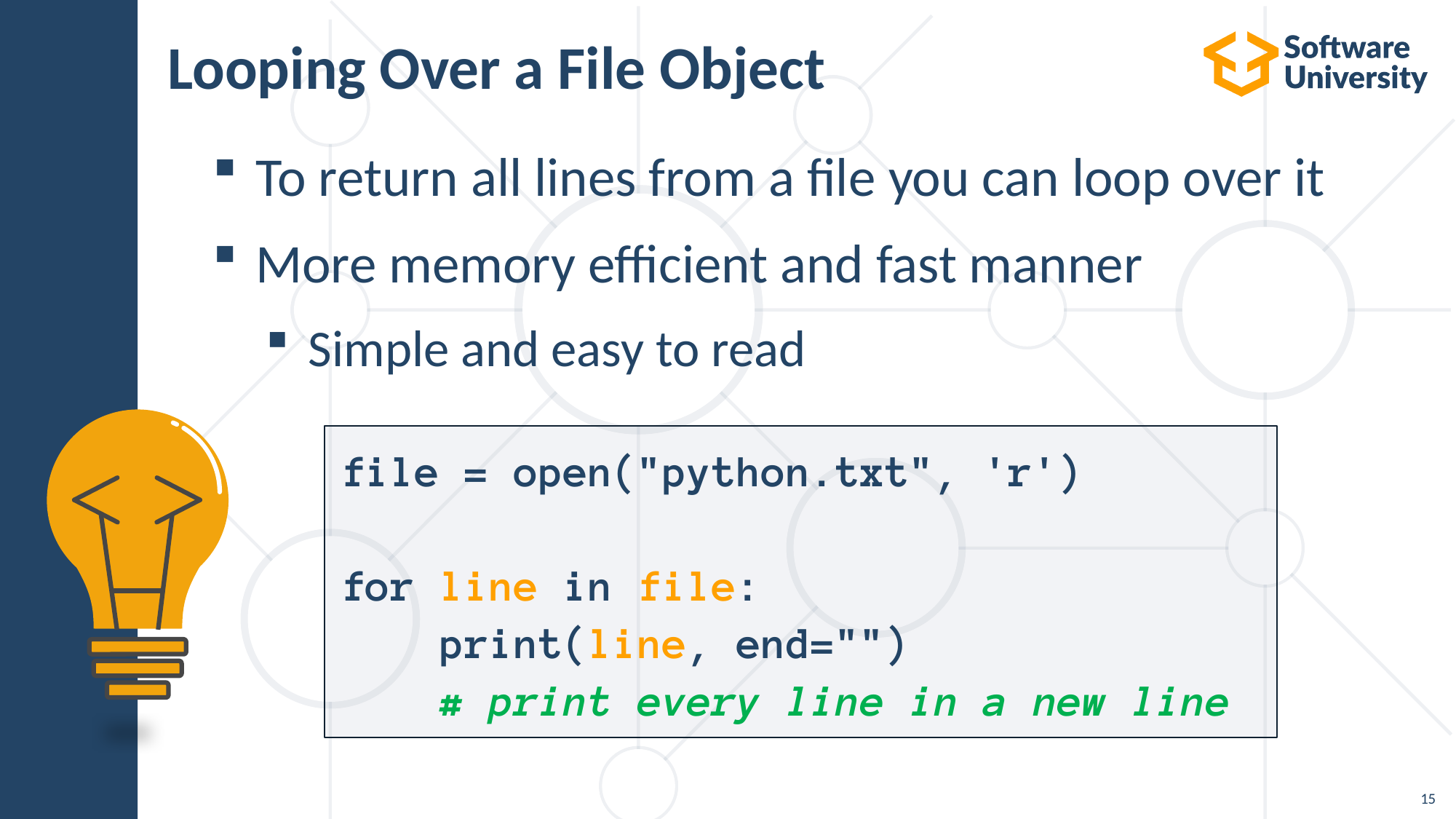

# Looping Over a File Object
To return all lines from a file you can loop over it
More memory efficient and fast manner
Simple and easy to read
file = open("python.txt", 'r')

for line in file:
    print(line, end="")
    # print every line in a new line
15